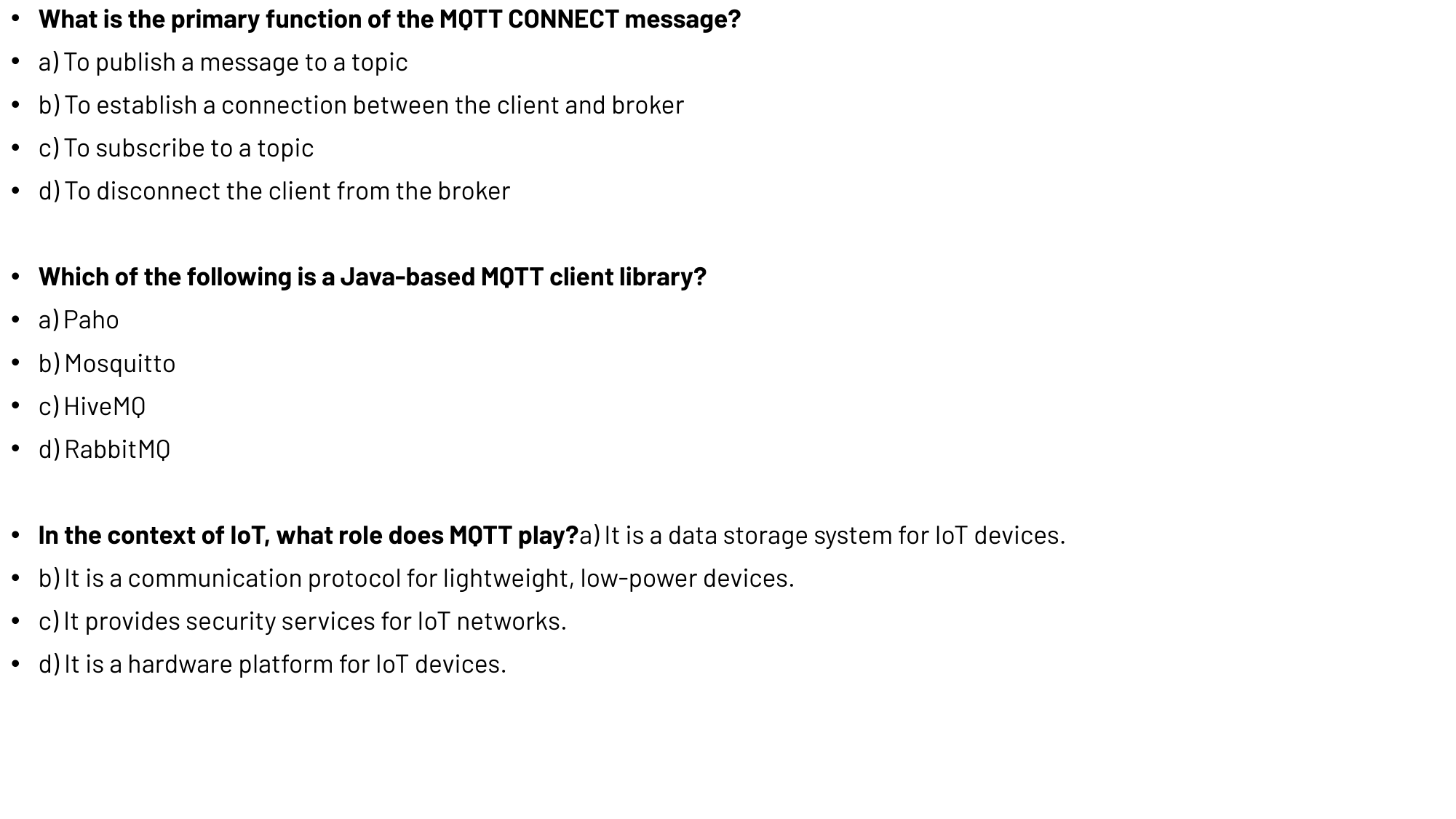

What is the primary function of the MQTT CONNECT message?
a) To publish a message to a topic
b) To establish a connection between the client and broker
c) To subscribe to a topic
d) To disconnect the client from the broker

Which of the following is a Java-based MQTT client library?
a) Paho
b) Mosquitto
c) HiveMQ
d) RabbitMQ

In the context of IoT, what role does MQTT play?a) It is a data storage system for IoT devices.
b) It is a communication protocol for lightweight, low-power devices.
c) It provides security services for IoT networks.
d) It is a hardware platform for IoT devices.